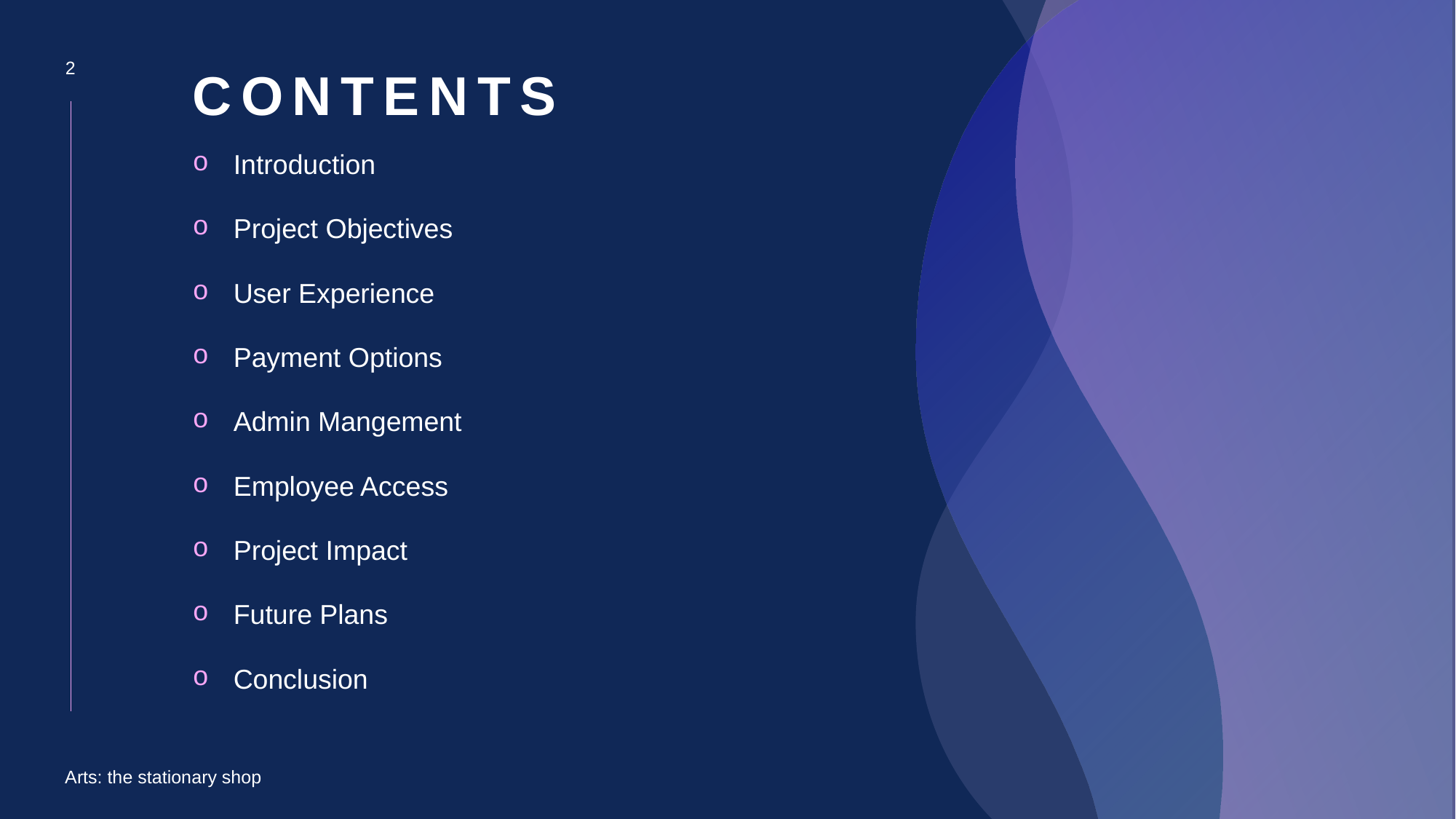

2
# CONTENTS
Introduction
Project Objectives
User Experience
Payment Options
Admin Mangement
Employee Access
Project Impact
Future Plans
Conclusion
Arts: the stationary shop